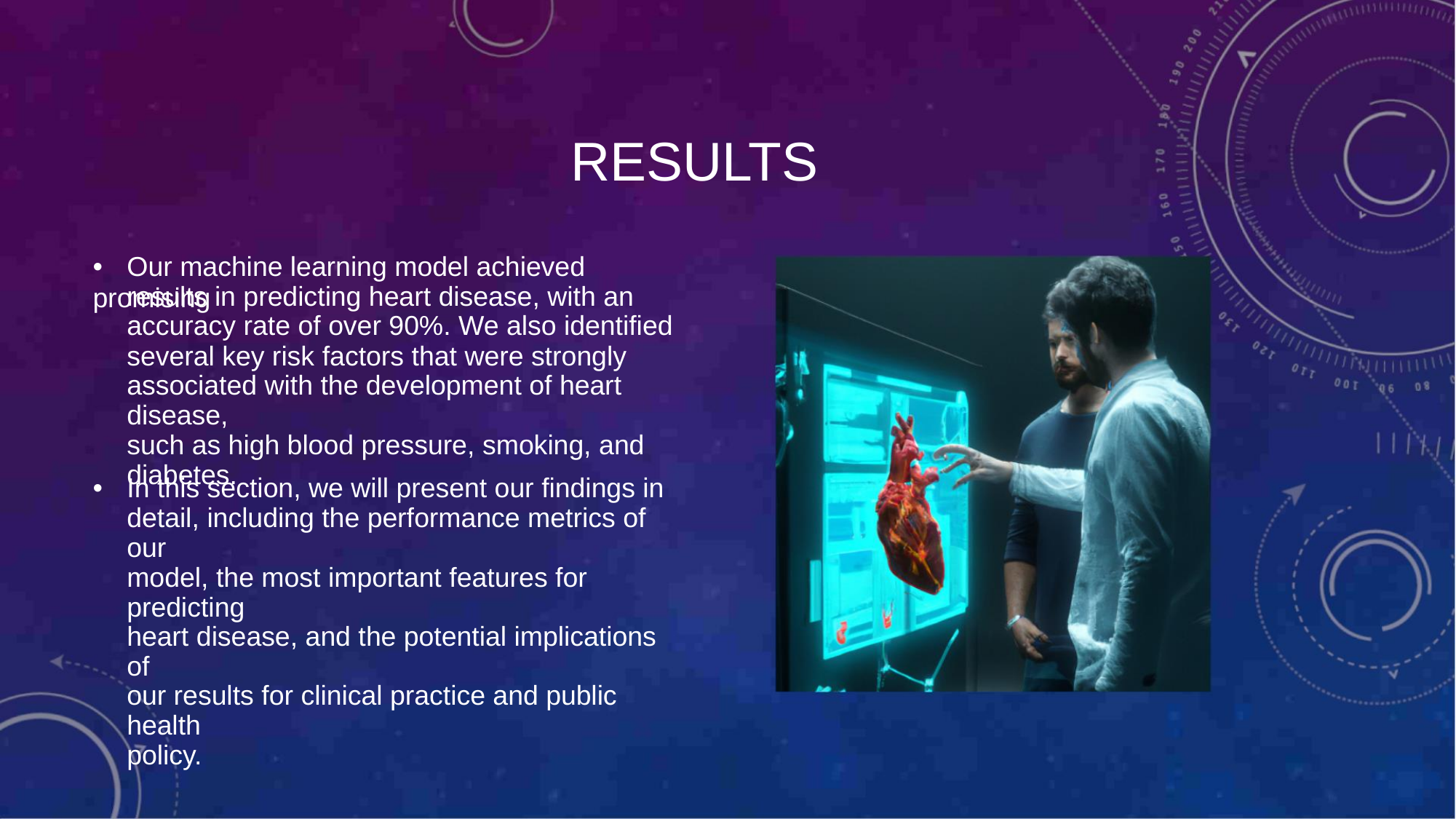

RESULTS
• Our machine learning model achieved promising
results in predicting heart disease, with an
accuracy rate of over 90%. We also identified
several key risk factors that were strongly
associated with the development of heart disease,
such as high blood pressure, smoking, and
diabetes.
• In this section, we will present our findings in
detail, including the performance metrics of our
model, the most important features for predicting
heart disease, and the potential implications of
our results for clinical practice and public health
policy.